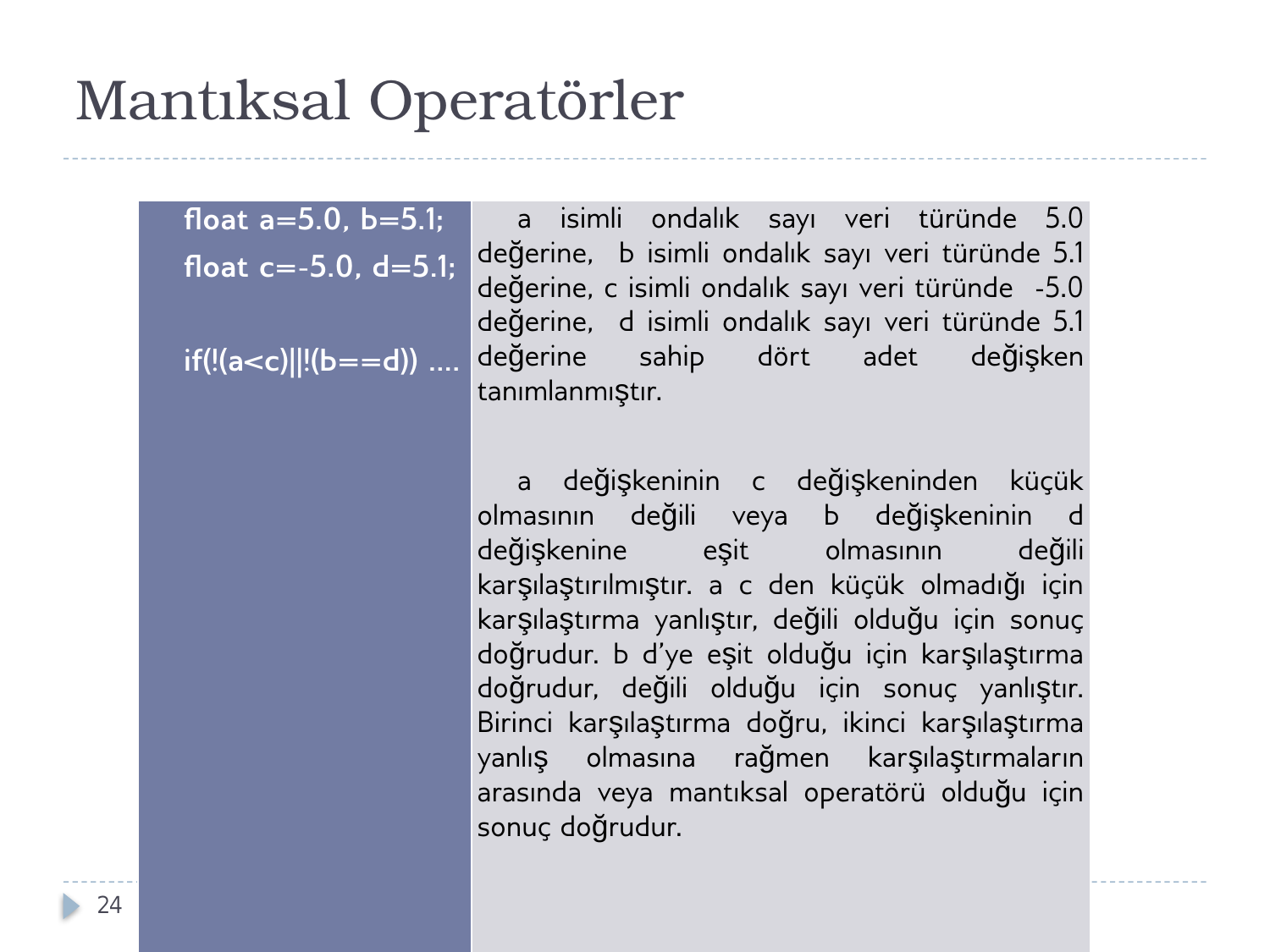

Operatörleri kullanarak karşılaştırma yapabilir
# Mantıksal Operatörler
| float a=5.0, b=5.1; float c=-5.0, d=5.1;   if(!(a<c)||!(b==d)) …. | a isimli ondalık sayı veri türünde 5.0 değerine, b isimli ondalık sayı veri türünde 5.1 değerine, c isimli ondalık sayı veri türünde -5.0 değerine, d isimli ondalık sayı veri türünde 5.1 değerine sahip dört adet değişken tanımlanmıştır.   a değişkeninin c değişkeninden küçük olmasının değili veya b değişkeninin d değişkenine eşit olmasının değili karşılaştırılmıştır. a c den küçük olmadığı için karşılaştırma yanlıştır, değili olduğu için sonuç doğrudur. b d’ye eşit olduğu için karşılaştırma doğrudur, değili olduğu için sonuç yanlıştır. Birinci karşılaştırma doğru, ikinci karşılaştırma yanlış olmasına rağmen karşılaştırmaların arasında veya mantıksal operatörü olduğu için sonuç doğrudur. |
| --- | --- |
24